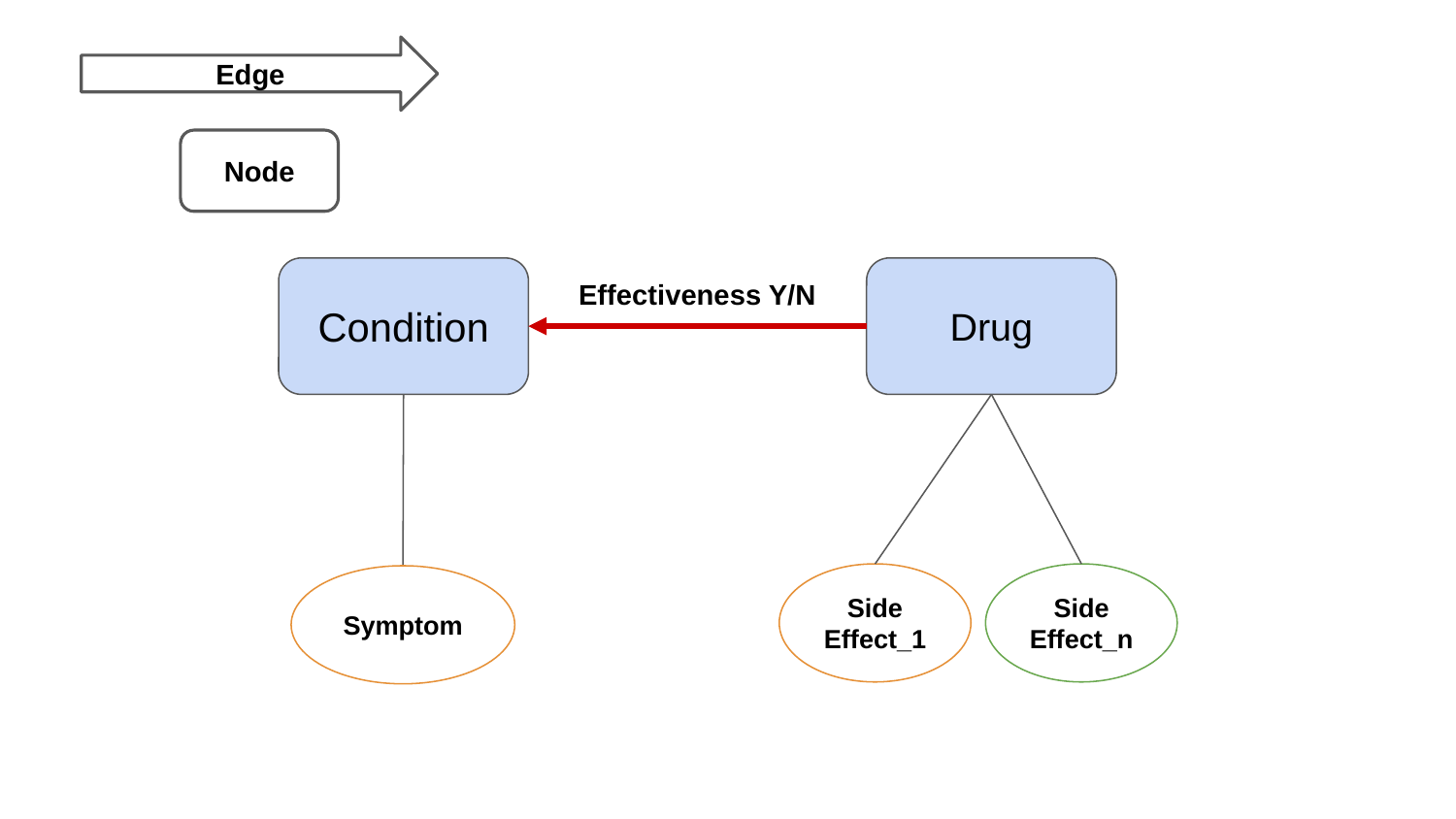

Edge
Node
Condition
Drug
Effectiveness Y/N
Side
Effect_1
Side
Effect_n
Symptom